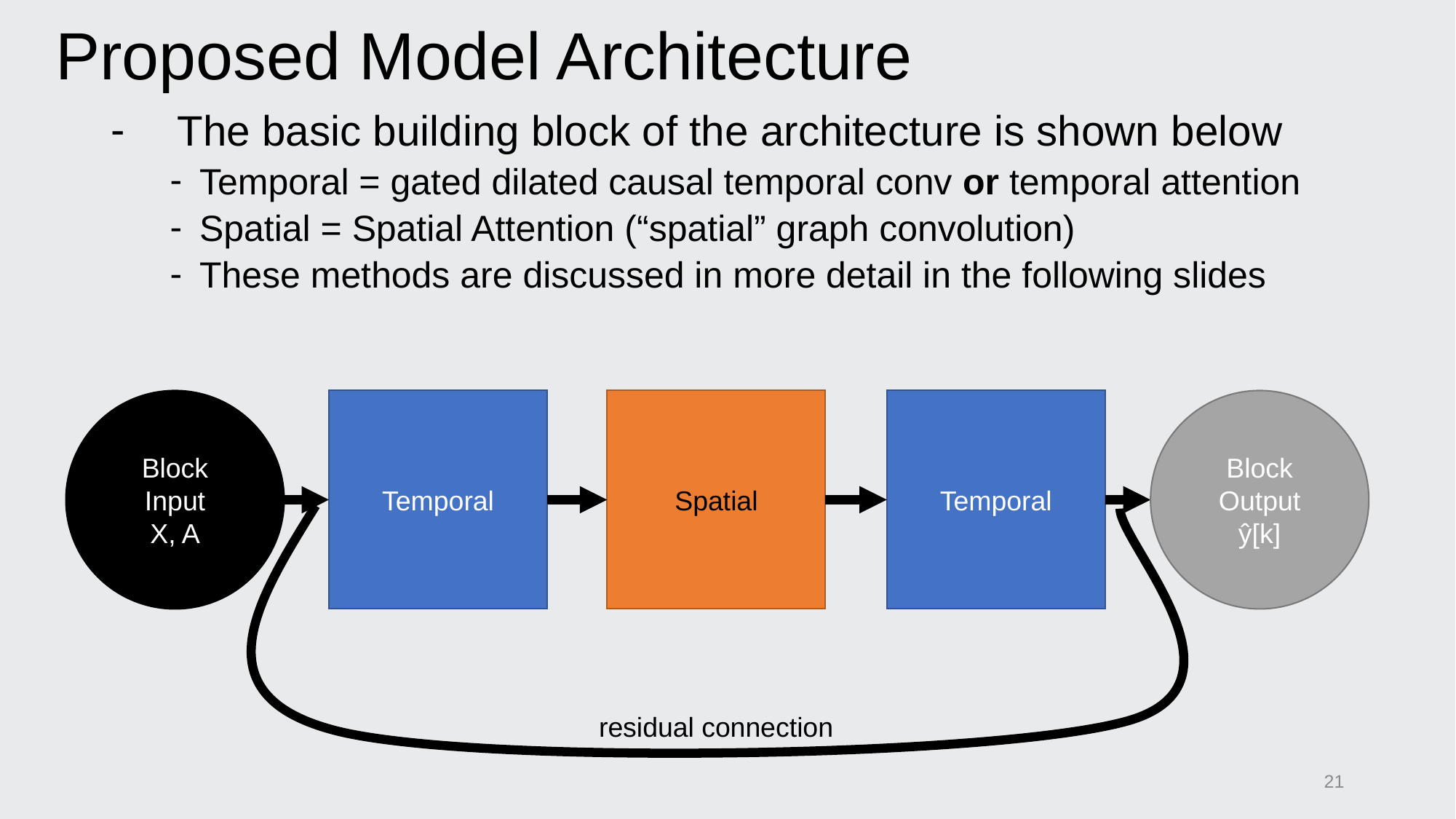

# Proposed Model Architecture
The basic building block of the architecture is shown below
Temporal = gated dilated causal temporal conv or temporal attention
Spatial = Spatial Attention (“spatial” graph convolution)
These methods are discussed in more detail in the following slides
Block Input
X, A
Temporal
Spatial
Temporal
Block Output
ŷ[k]

residual connection
21